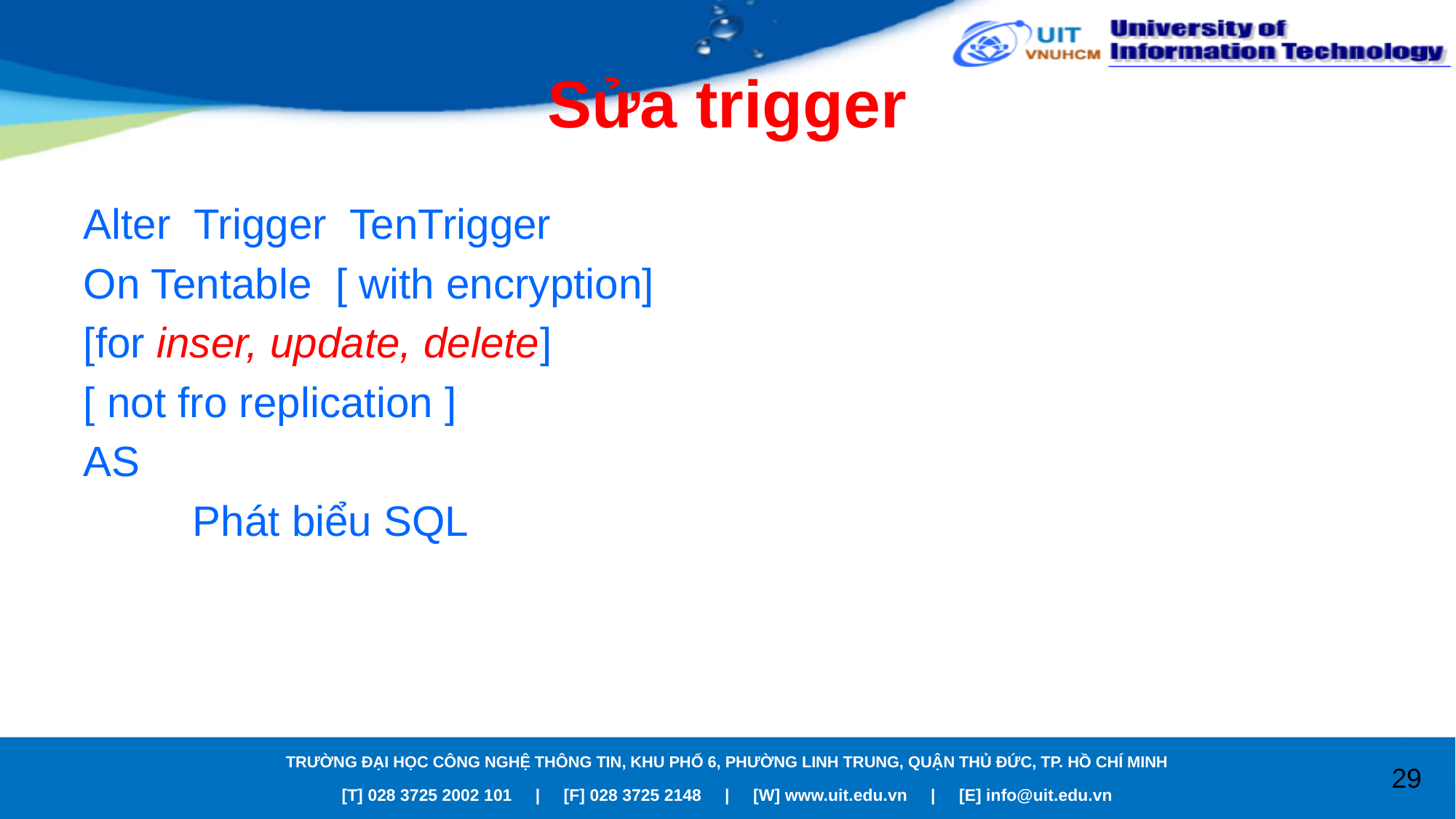

# Sửa trigger
Alter  Trigger  TenTrigger
On Tentable  [ with encryption]
[for inser, update, delete]
[ not fro replication ]
AS
	Phát biểu SQL